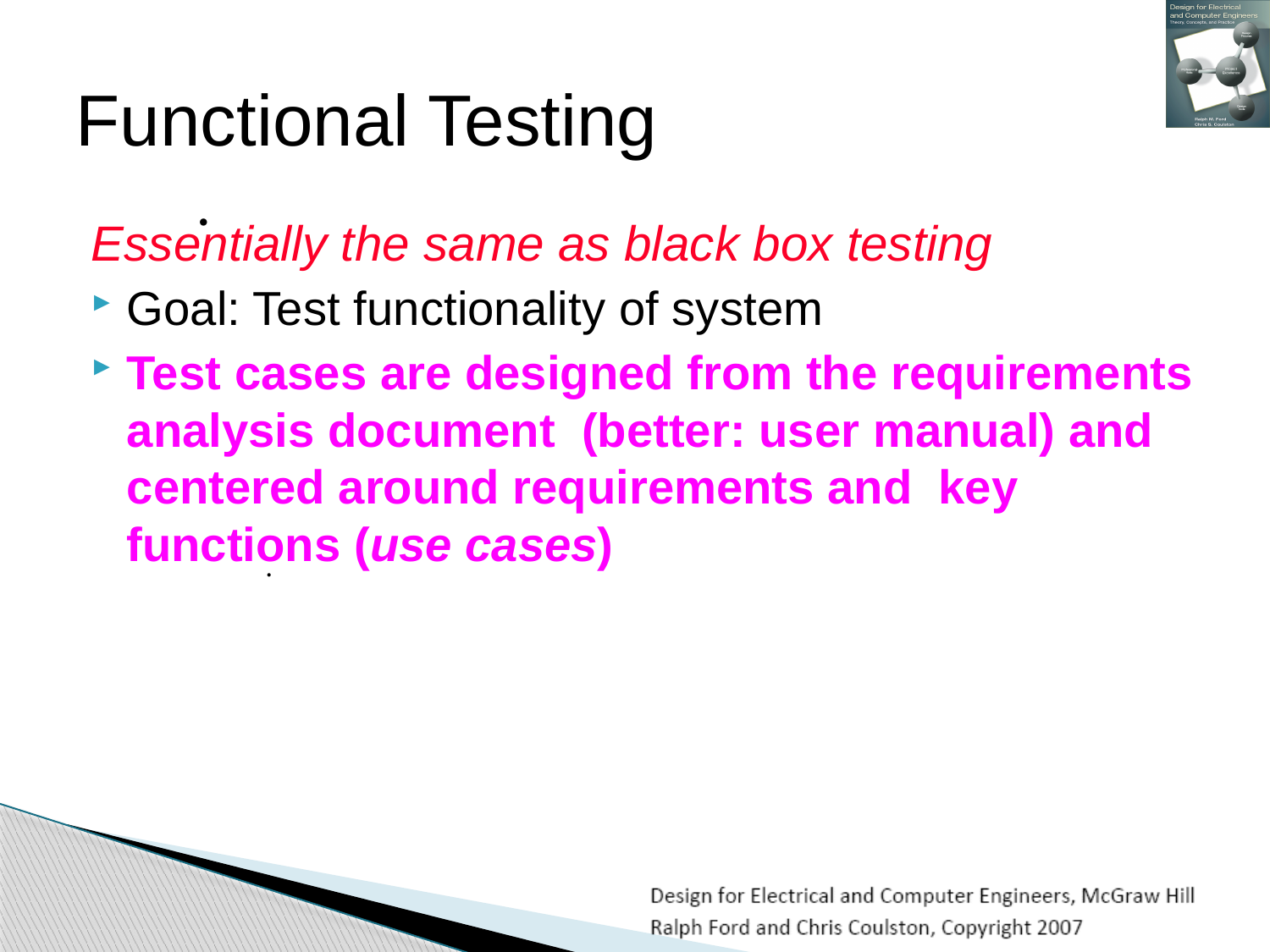

# Functional Testing
.
Essentially the same as black box testing
Goal: Test functionality of system
Test cases are designed from the requirements analysis document  (better: user manual) and centered around requirements and  key functions (use cases)

.